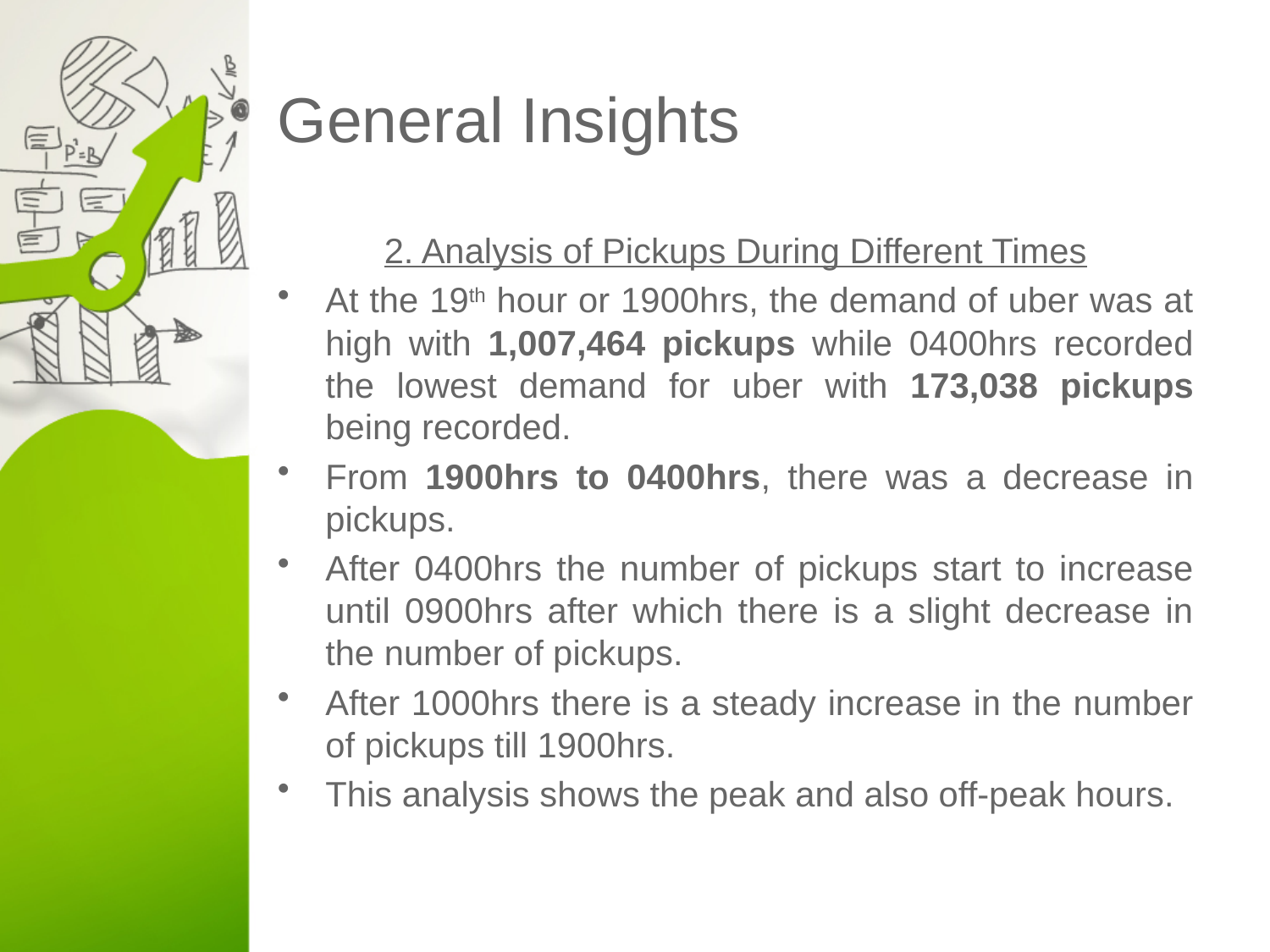

# General Insights
2. Analysis of Pickups During Different Times
At the 19th hour or 1900hrs, the demand of uber was at high with 1,007,464 pickups while 0400hrs recorded the lowest demand for uber with 173,038 pickups being recorded.
From 1900hrs to 0400hrs, there was a decrease in pickups.
After 0400hrs the number of pickups start to increase until 0900hrs after which there is a slight decrease in the number of pickups.
After 1000hrs there is a steady increase in the number of pickups till 1900hrs.
This analysis shows the peak and also off-peak hours.